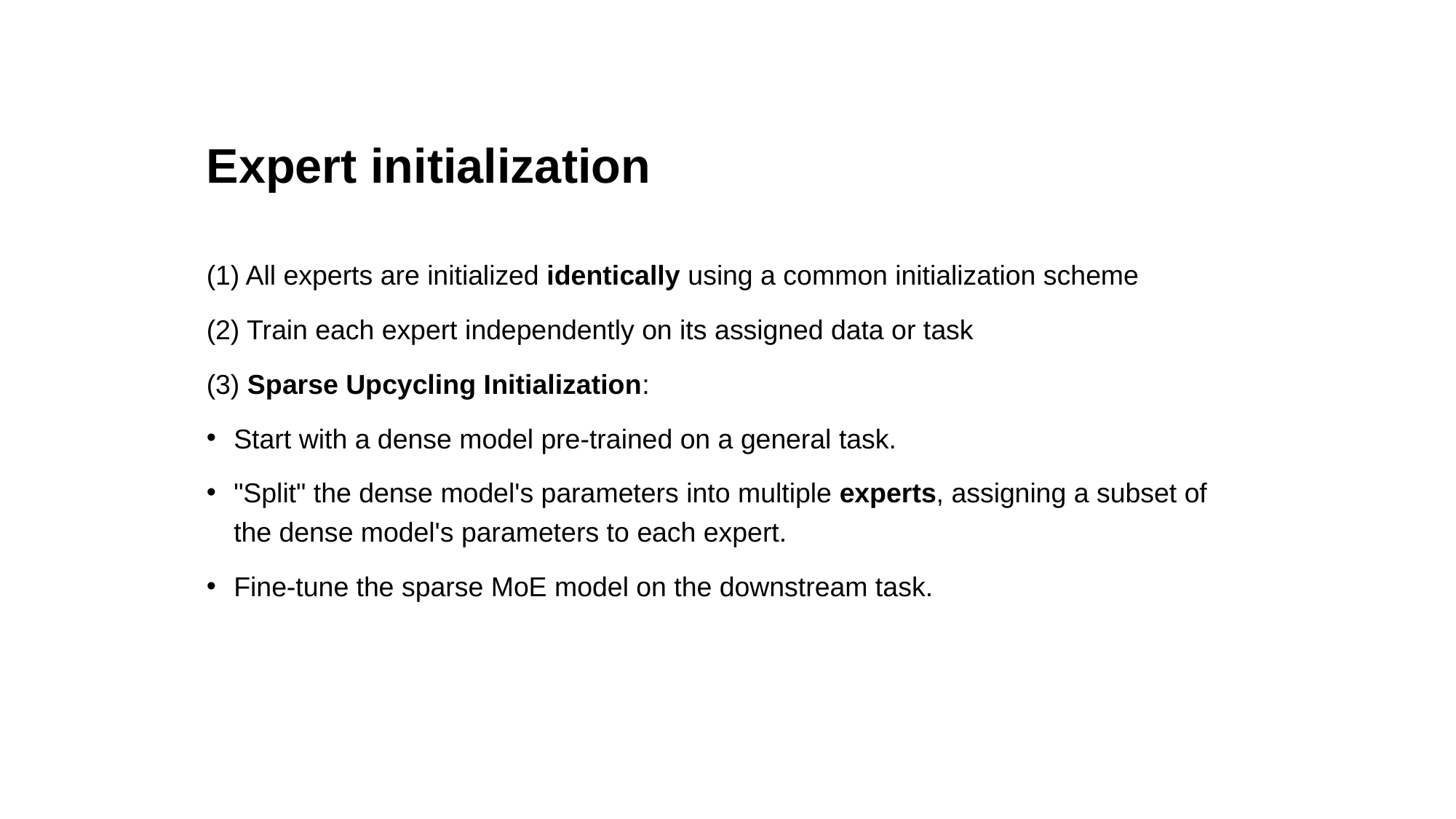

# Expert initialization
(1) All experts are initialized identically using a common initialization scheme
(2) Train each expert independently on its assigned data or task
(3) Sparse Upcycling Initialization:
Start with a dense model pre-trained on a general task.
"Split" the dense model's parameters into multiple experts, assigning a subset of the dense model's parameters to each expert.
Fine-tune the sparse MoE model on the downstream task.